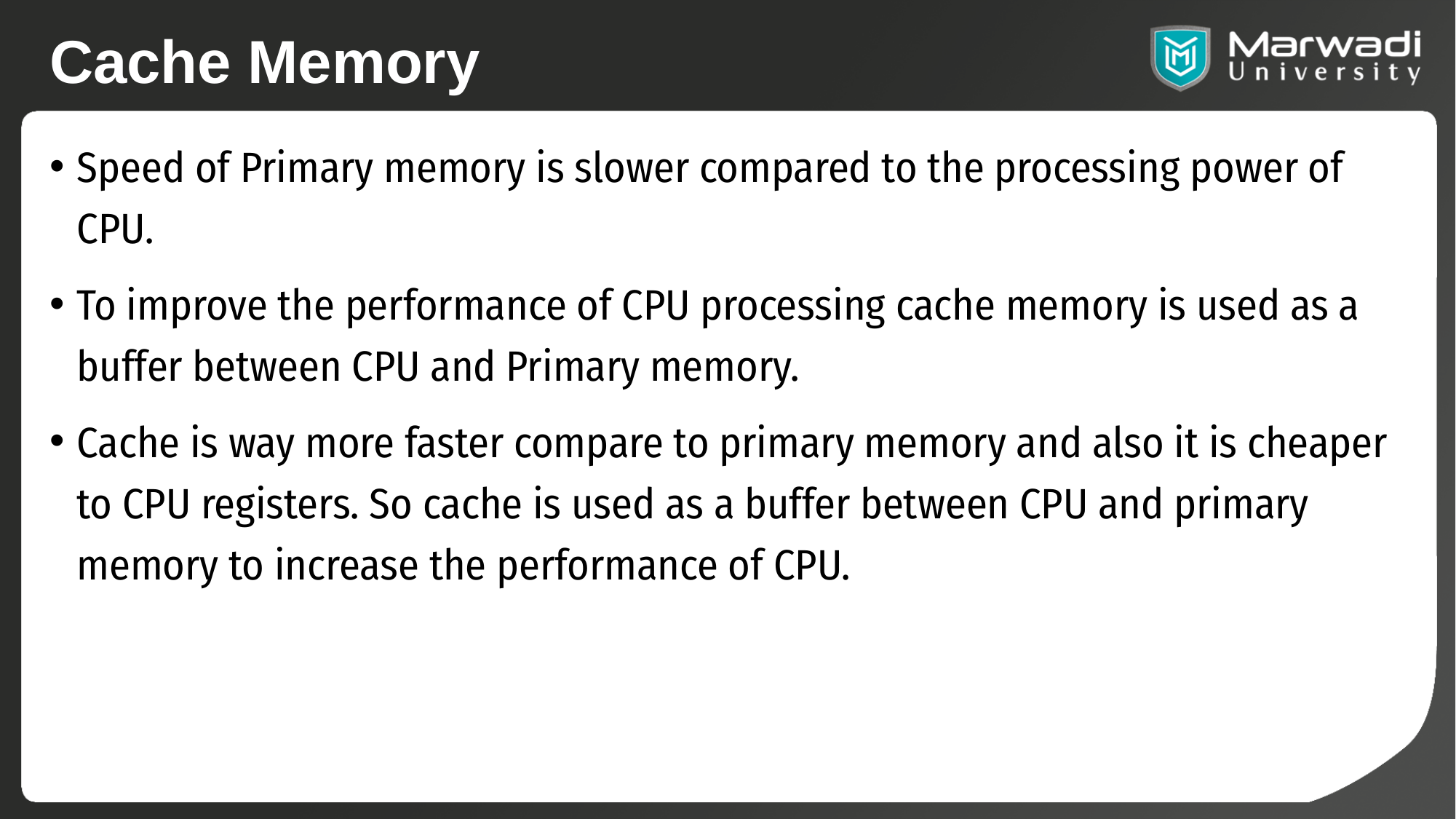

# Cache Memory
Speed of Primary memory is slower compared to the processing power of CPU.
To improve the performance of CPU processing cache memory is used as a buffer between CPU and Primary memory.
Cache is way more faster compare to primary memory and also it is cheaper to CPU registers. So cache is used as a buffer between CPU and primary memory to increase the performance of CPU.